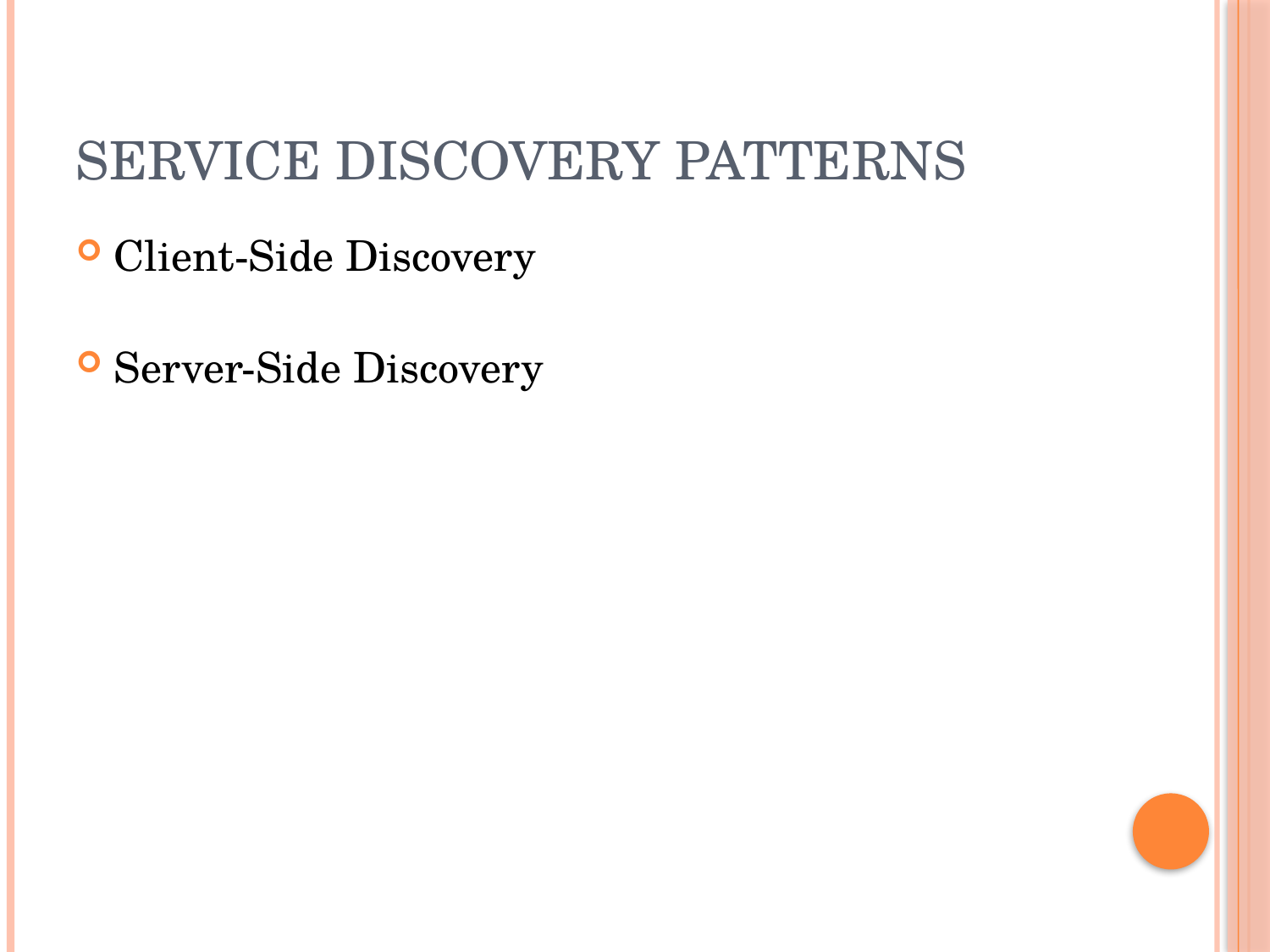

# Service Discovery Patterns
Client-Side Discovery
Server-Side Discovery